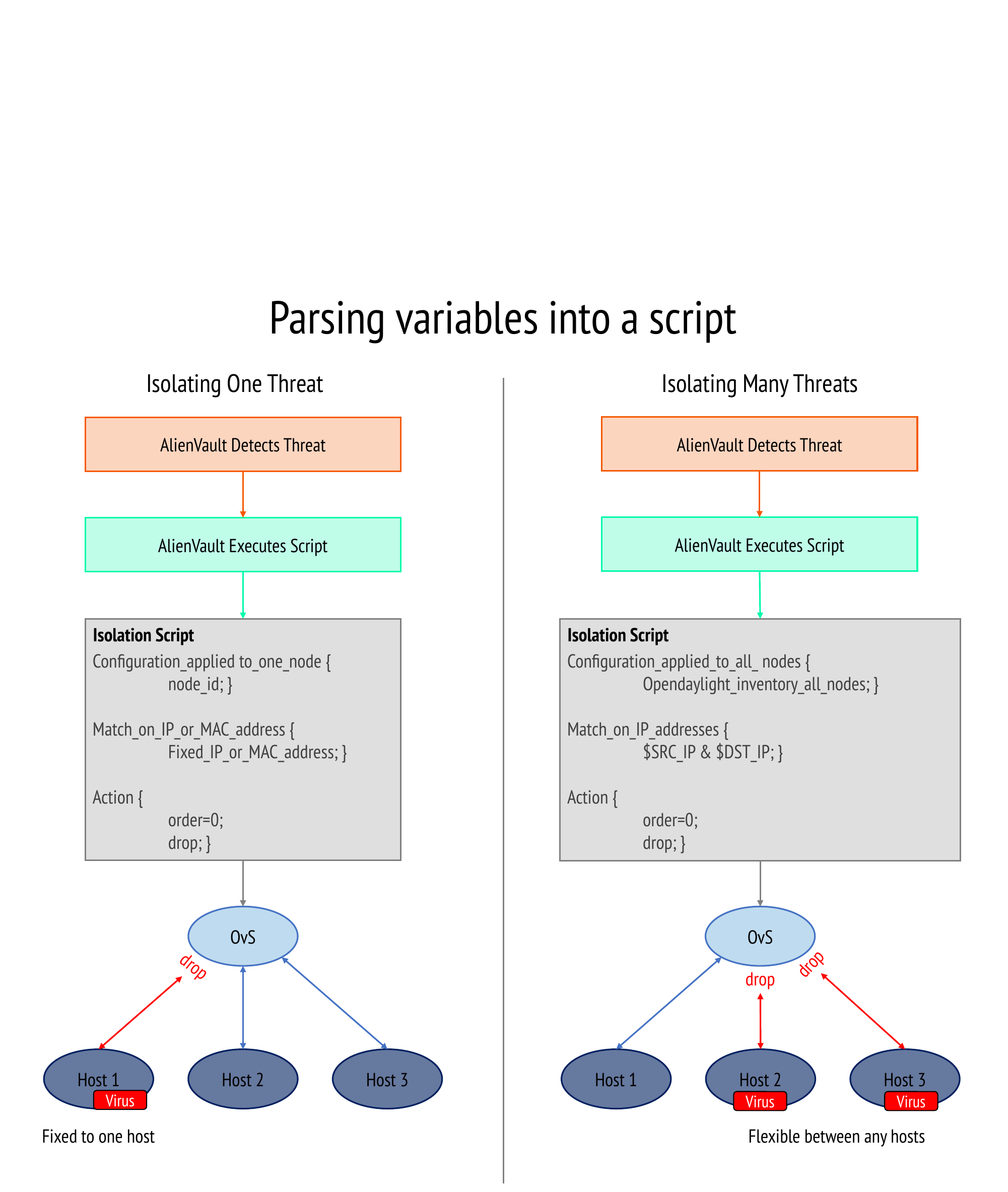

# Parsing variables into a script
Isolating One Threat
Isolating Many Threats
AlienVault Detects Threat
AlienVault Detects Threat
AlienVault Executes Script
AlienVault Executes Script
Isolation Script

Configuration_applied_to_all_ nodes {
	Opendaylight_inventory_all_nodes; }

Match_on_IP_addresses {
	$SRC_IP & $DST_IP; }

Action {
	order=0;
	drop; }

Isolation Script

Configuration_applied to_one_node {
	node_id; }

Match_on_IP_or_MAC_address {
	Fixed_IP_or_MAC_address; }

Action {
	order=0;
	drop; }

OvS
OvS
drop
drop
drop
Host 1
Host 3
Host 1
Host 3
Host 2
Host 2
Virus
Virus
Virus
Fixed to one host
Flexible between any hosts